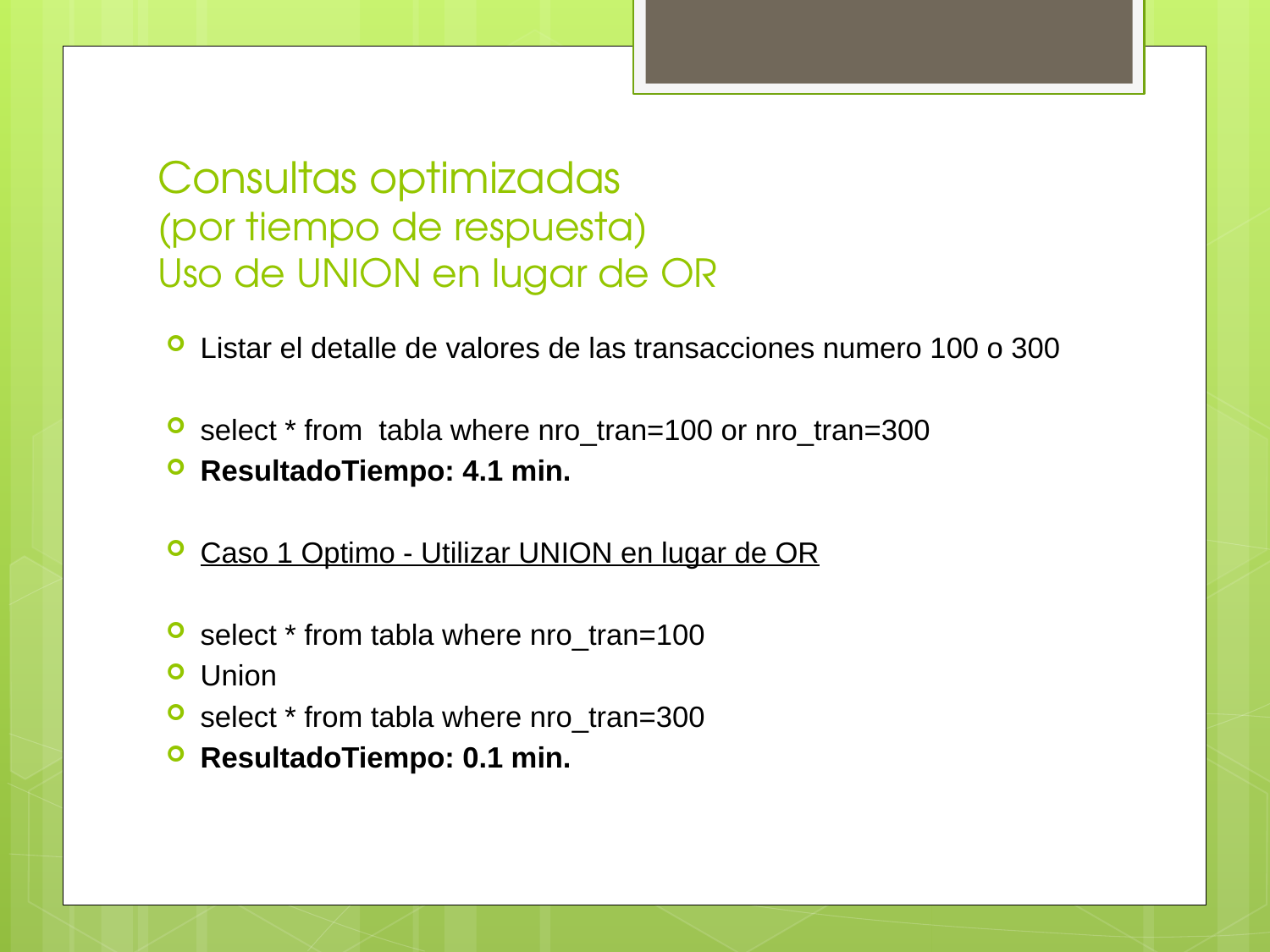

# Consultas optimizadas (por tiempo de respuesta) Uso de UNION en lugar de OR
Listar el detalle de valores de las transacciones numero 100 o 300

select * from  tabla where nro_tran=100 or nro_tran=300
ResultadoTiempo: 4.1 min.

Caso 1 Optimo - Utilizar UNION en lugar de OR

select * from tabla where nro_tran=100
Union
select * from tabla where nro_tran=300
ResultadoTiempo: 0.1 min.